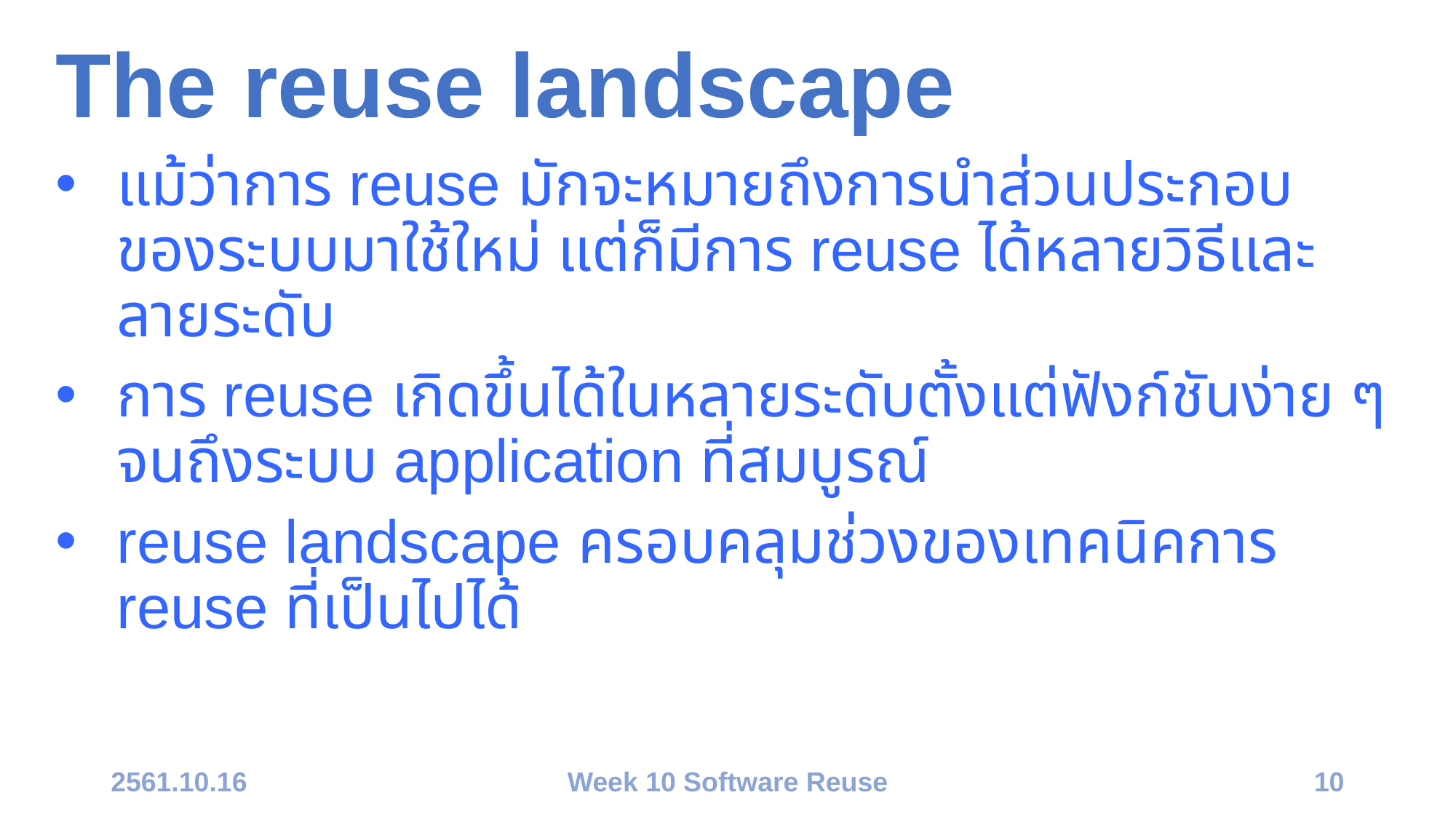

# The reuse landscape
แม้ว่าการ reuse มักจะหมายถึงการนำส่วนประกอบของระบบมาใช้ใหม่ แต่ก็มีการ reuse ได้หลายวิธีและลายระดับ
การ reuse เกิดขึ้นได้ในหลายระดับตั้งแต่ฟังก์ชันง่าย ๆ จนถึงระบบ application ที่สมบูรณ์
reuse landscape ครอบคลุมช่วงของเทคนิคการ reuse ที่เป็นไปได้
2561.10.16
Week 10 Software Reuse
10